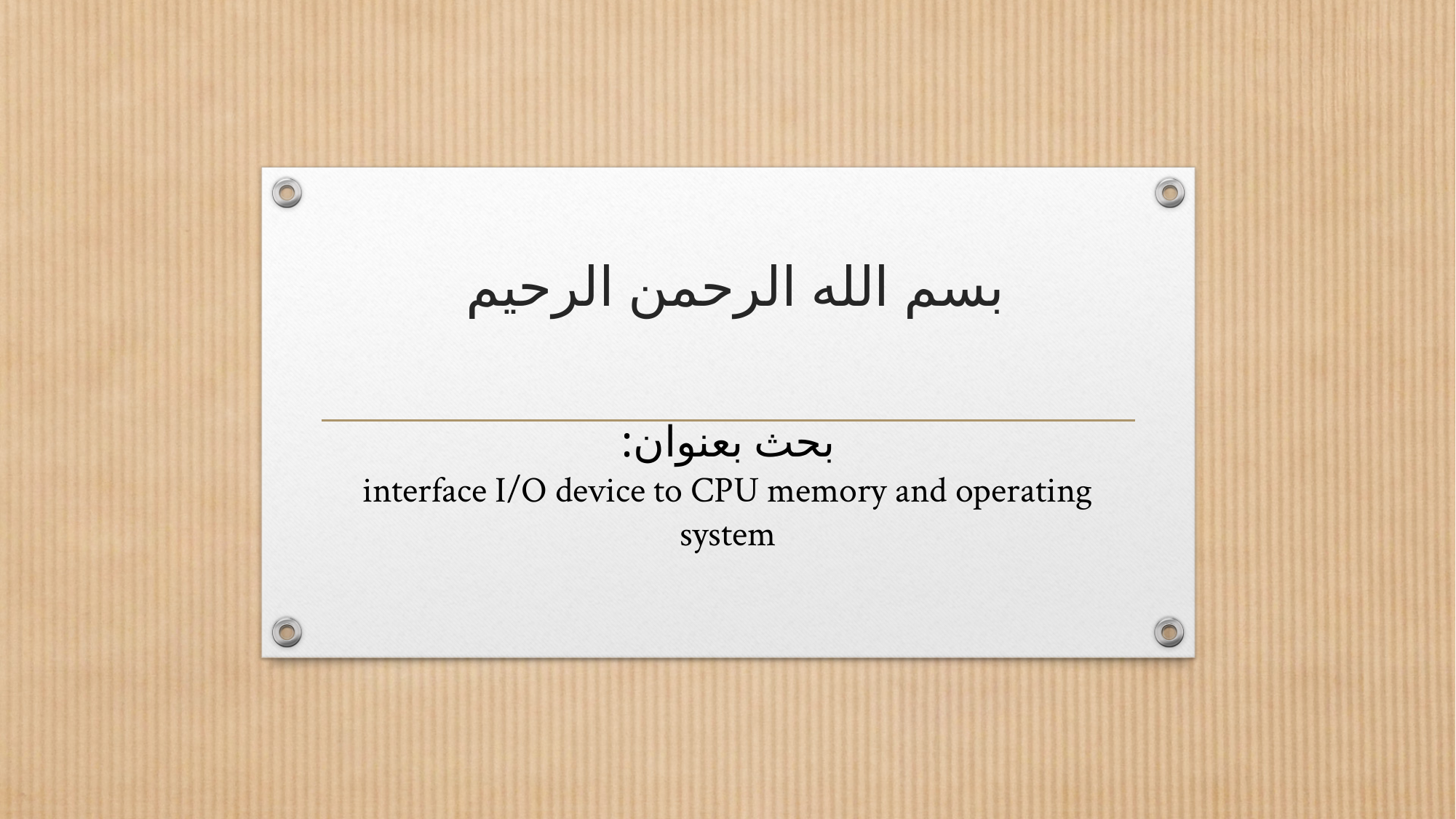

# بسم الله الرحمن الرحيم
بحث بعنوان:
interface I/O device to CPU memory and operating system